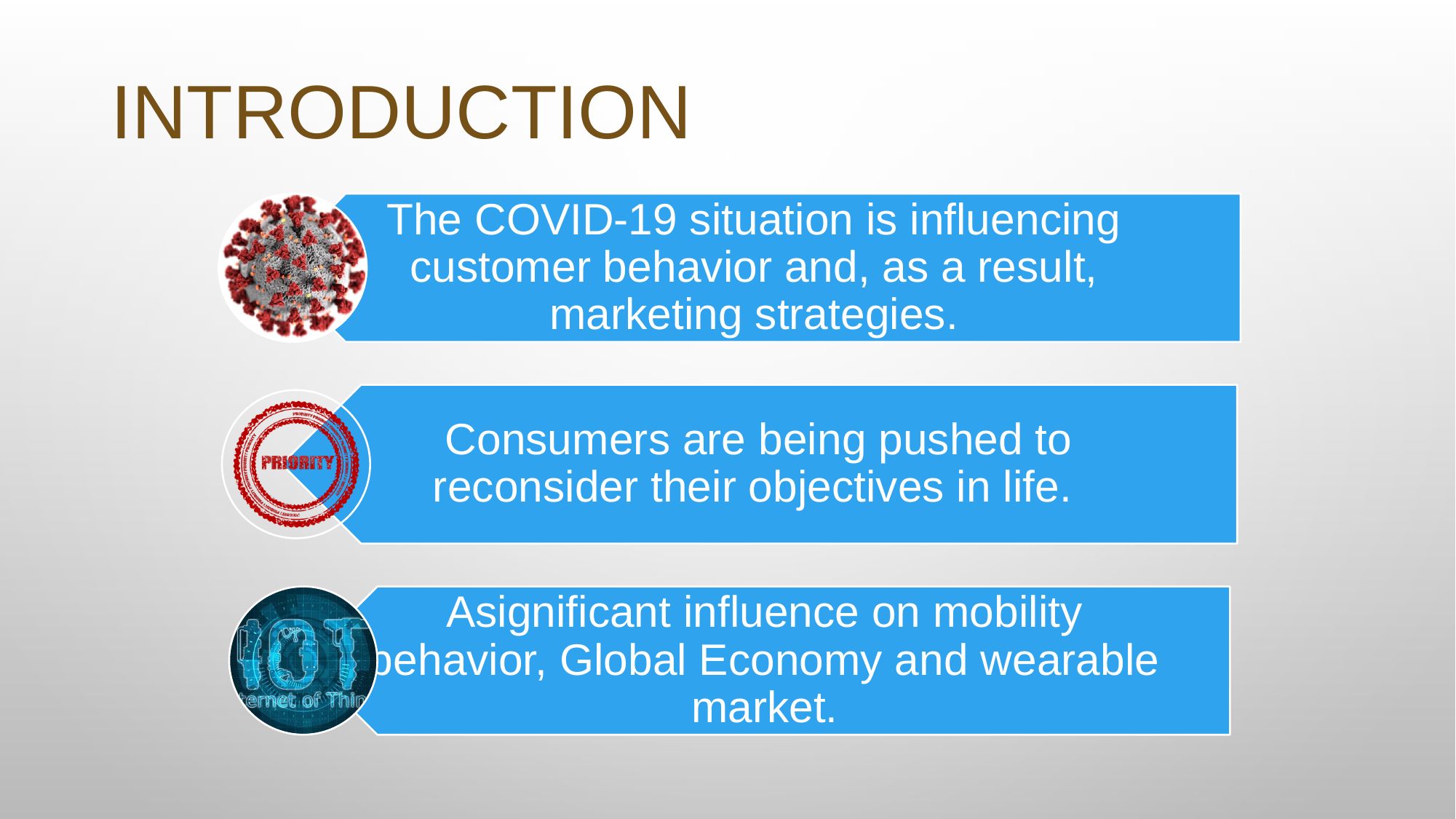

# Introduction
The COVID-19 situation is influencing customer behavior and, as a result, marketing strategies.
Consumers are being pushed to reconsider their objectives in life.
Asignificant influence on mobility behavior, Global Economy and wearable market.